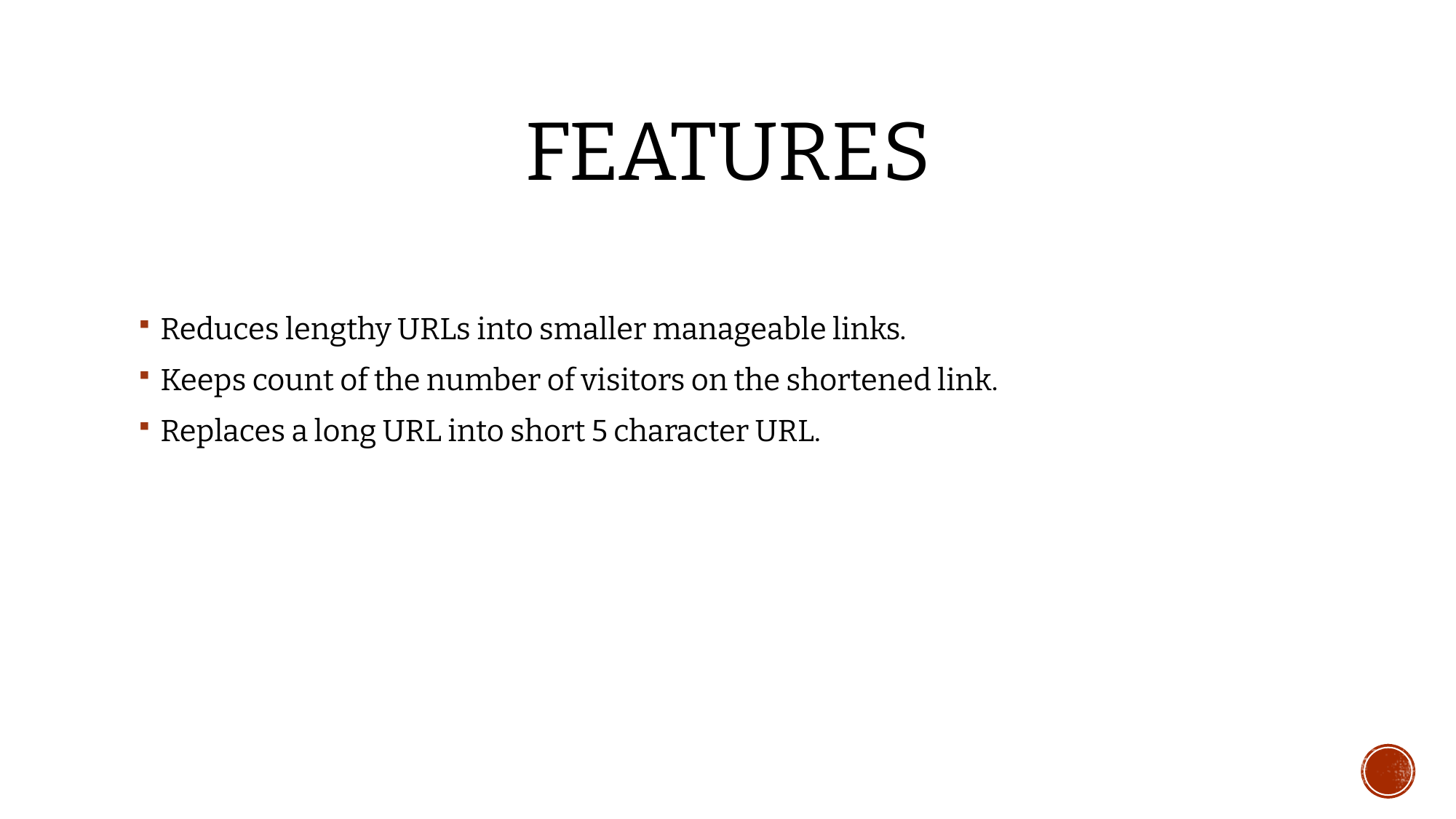

# Features

Reduces lengthy URLs into smaller manageable links.
Keeps count of the number of visitors on the shortened link.
Replaces a long URL into short 5 character URL.